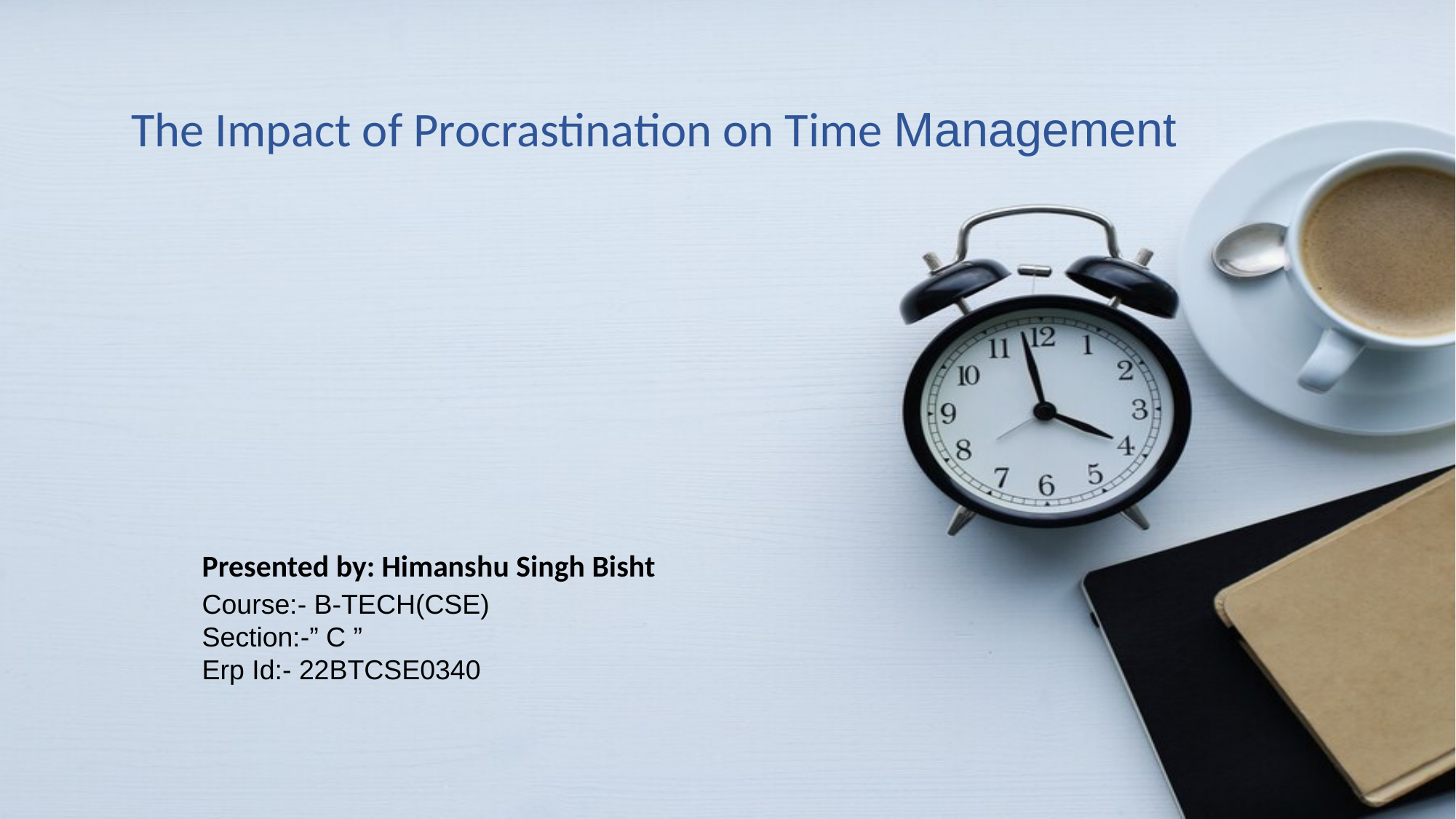

The Impact of Procrastination on Time Management
Presented by: Himanshu Singh Bisht

Course:- B-TECH(CSE)
Section:-” C ”
Erp Id:- 22BTCSE0340